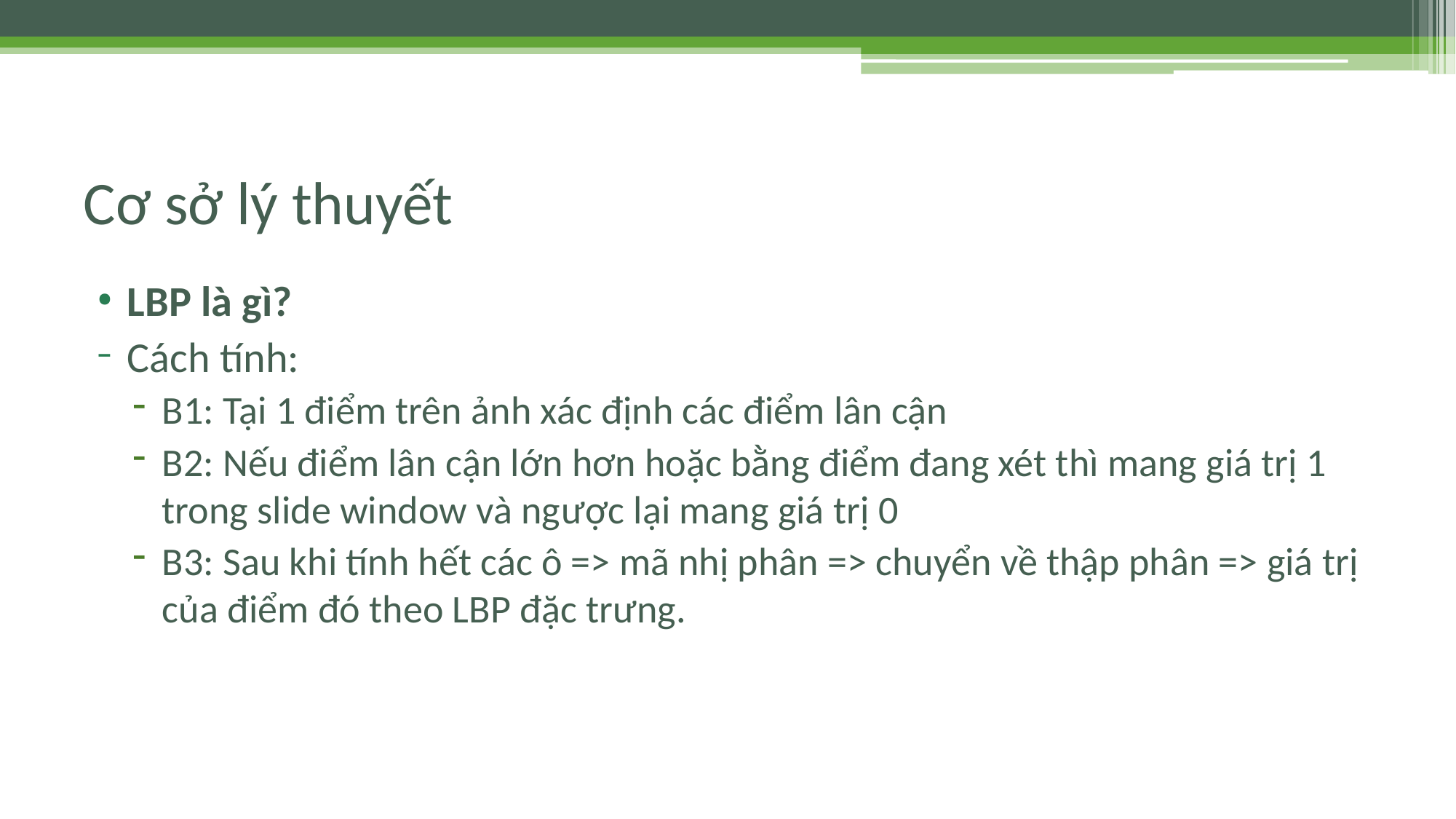

# Cơ sở lý thuyết
LBP là gì?
Cách tính:
B1: Tại 1 điểm trên ảnh xác định các điểm lân cận
B2: Nếu điểm lân cận lớn hơn hoặc bằng điểm đang xét thì mang giá trị 1 trong slide window và ngược lại mang giá trị 0
B3: Sau khi tính hết các ô => mã nhị phân => chuyển về thập phân => giá trị của điểm đó theo LBP đặc trưng.